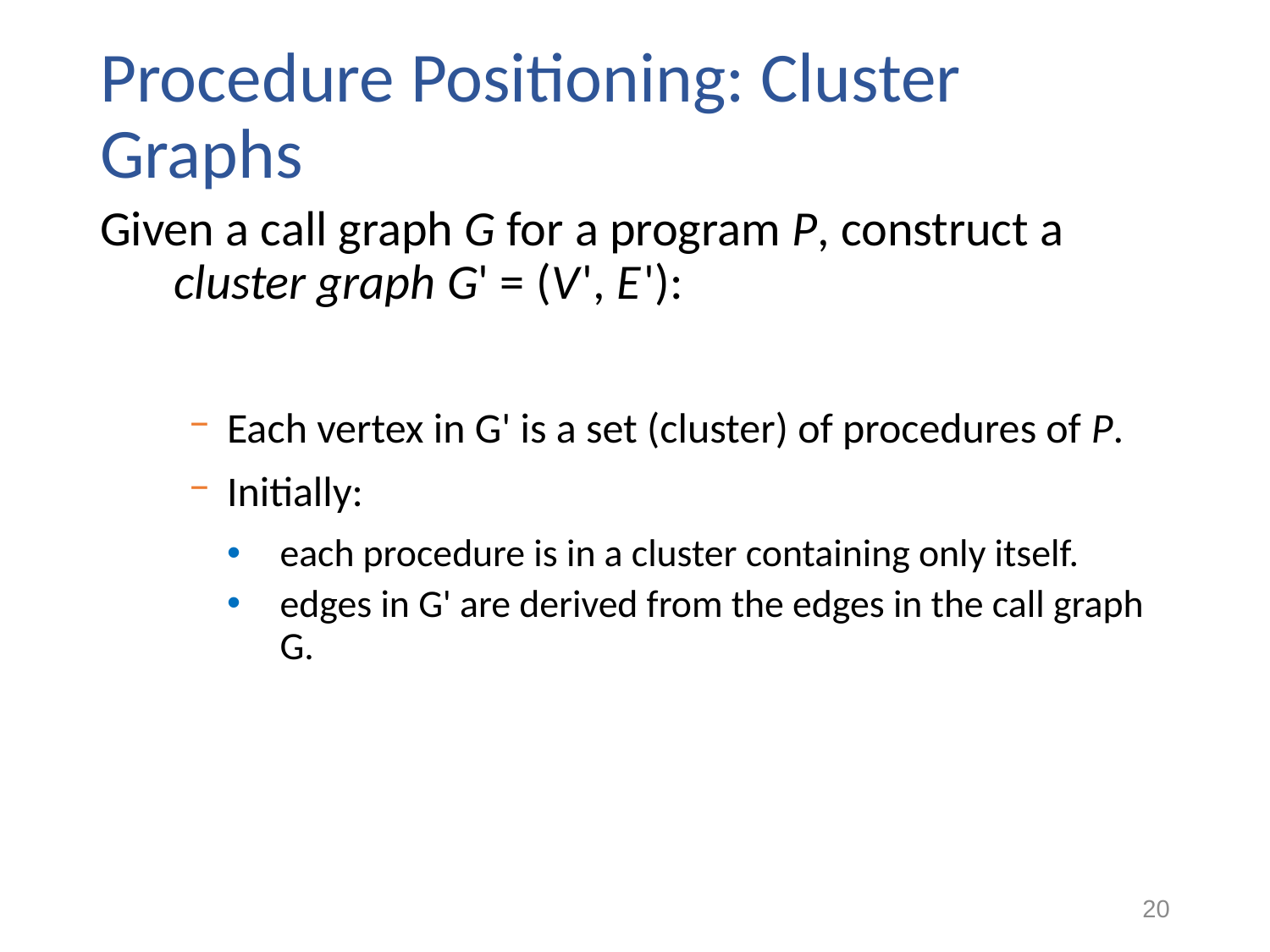

# Procedure Positioning: Cluster Graphs
Given a call graph G for a program P, construct a cluster graph G' = (V ', E '):

Each vertex in G' is a set (cluster) of procedures of P.
Initially:
each procedure is in a cluster containing only itself.
edges in G' are derived from the edges in the call graph G.
20